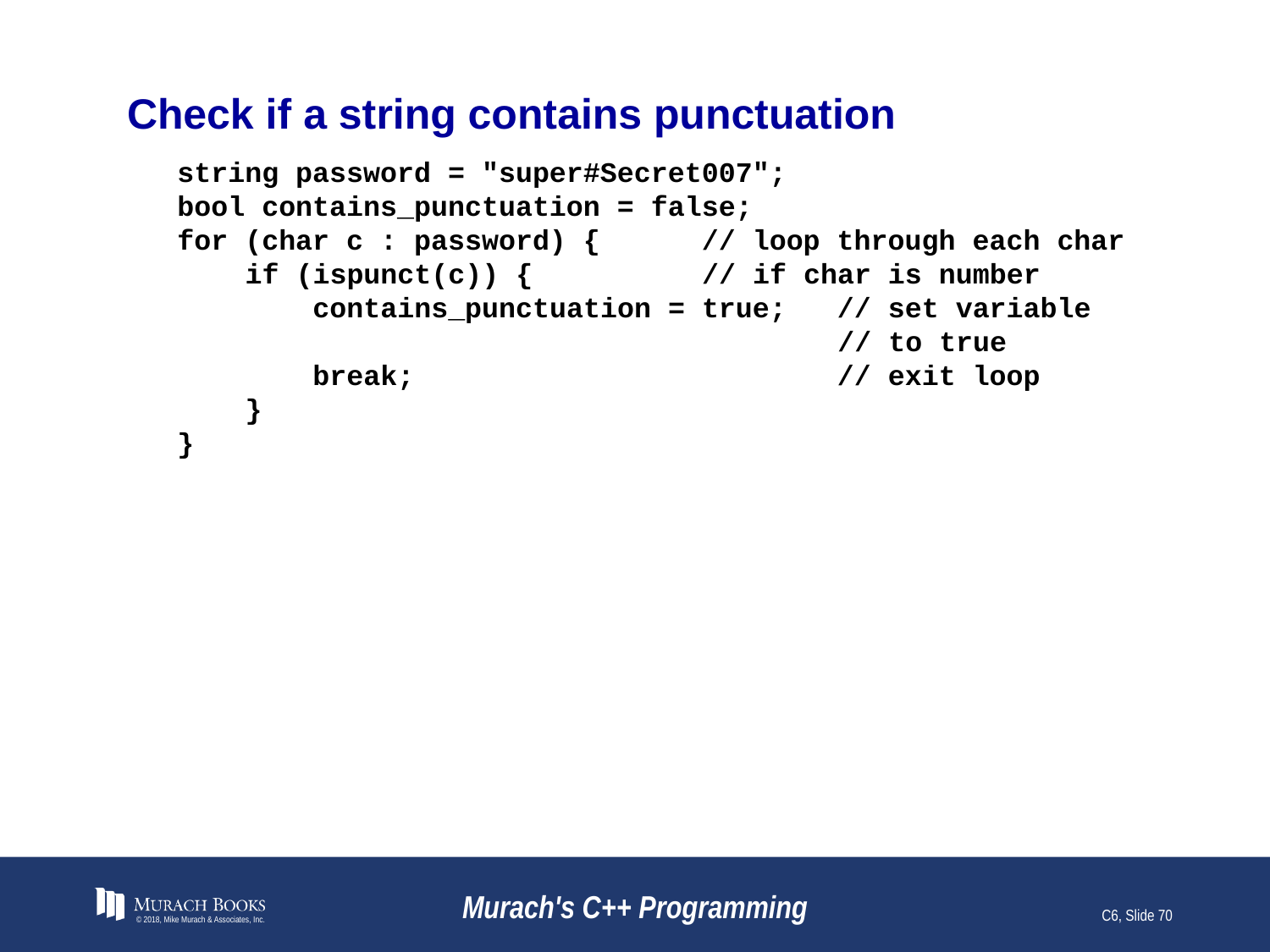

# Check if a string contains punctuation
string password = "super#Secret007";
bool contains_punctuation = false;
for (char c : password) {      // loop through each char
    if (ispunct(c)) {          // if char is number
        contains_punctuation = true;   // set variable
                                       // to true
        break;                         // exit loop
    }
}

© 2018, Mike Murach & Associates, Inc.
Murach's C++ Programming

C6, Slide 70